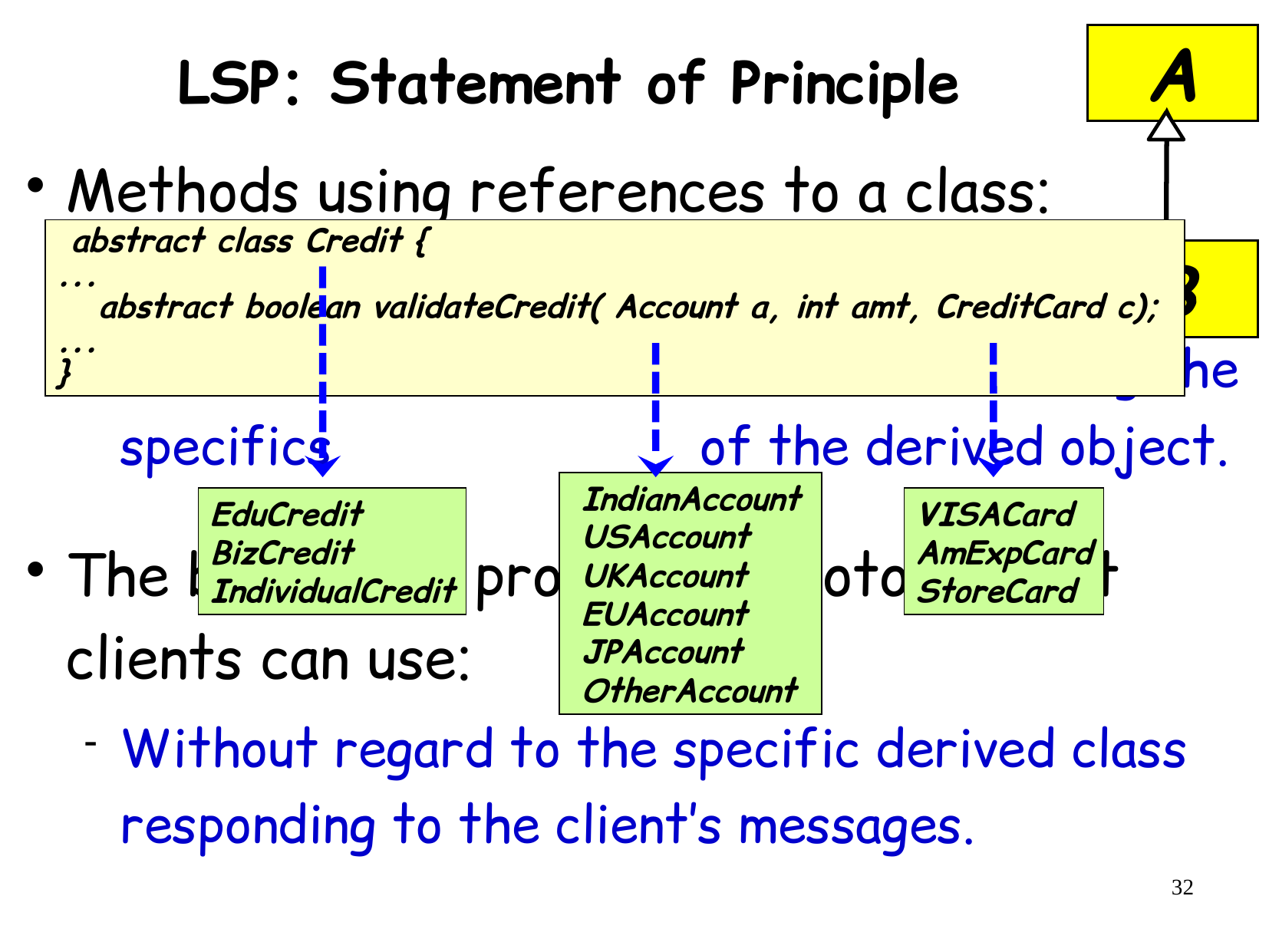

LSP: Statement of Principle
A

B

Methods using references to a class:
Must be able to use objects of any class                             derived from it without knowing the specifics                        of the derived object.
The base class provides a protocol that clients can use:
Without regard to the specific derived class responding to the client’s messages.

 abstract class Credit {
...
   abstract boolean validateCredit( Account a, int amt, CreditCard c);
...
}

IndianAccount
USAccount
UKAccount
EUAccount
JPAccount
OtherAccount
EduCredit
BizCredit
IndividualCredit
VISACard
AmExpCard
StoreCard